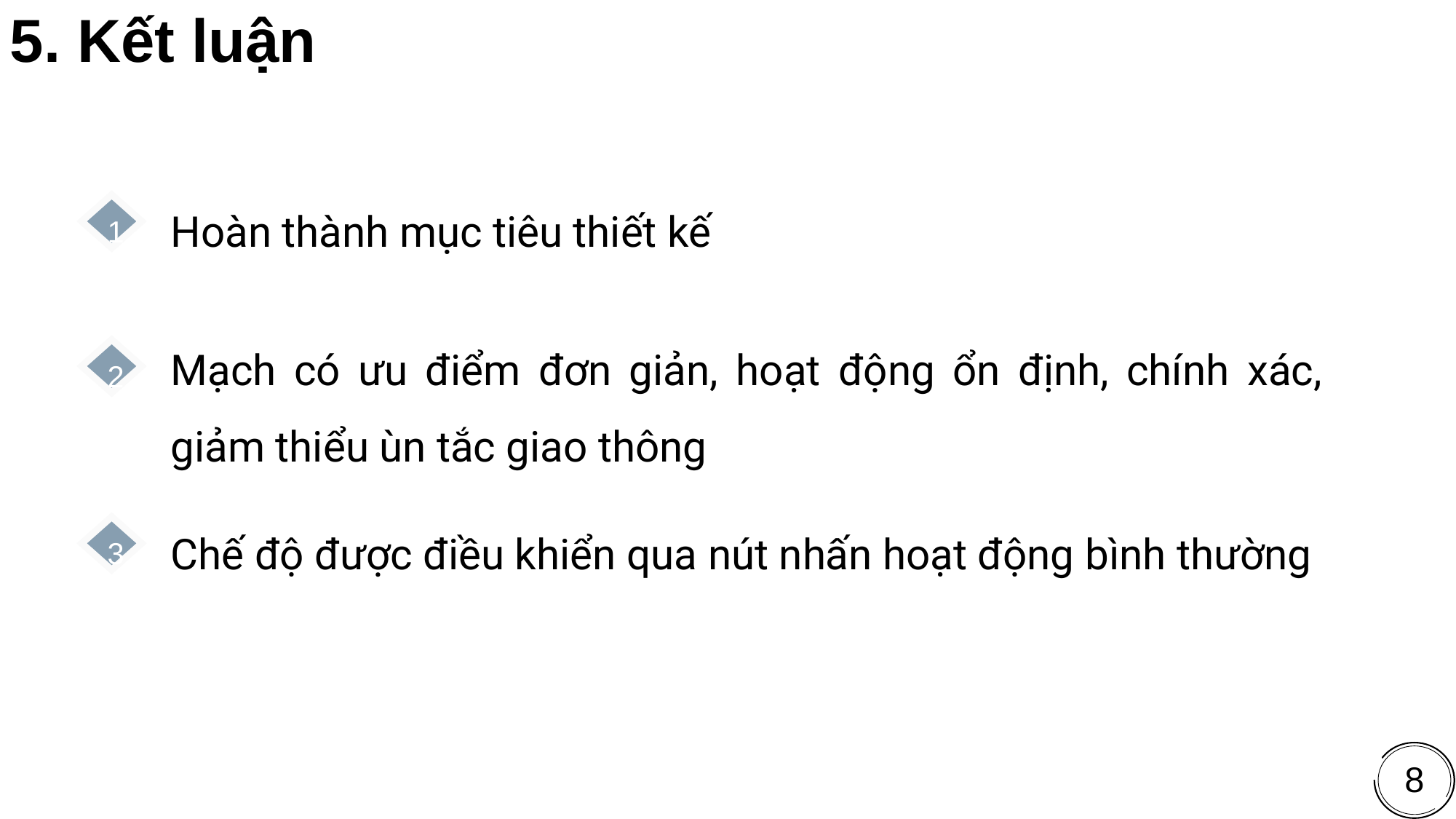

5. Kết luận
Hoàn thành mục tiêu thiết kế
1
Mạch có ưu điểm đơn giản, hoạt động ổn định, chính xác, giảm thiểu ùn tắc giao thông

2
Chế độ được điều khiển qua nút nhấn hoạt động bình thường
3

8